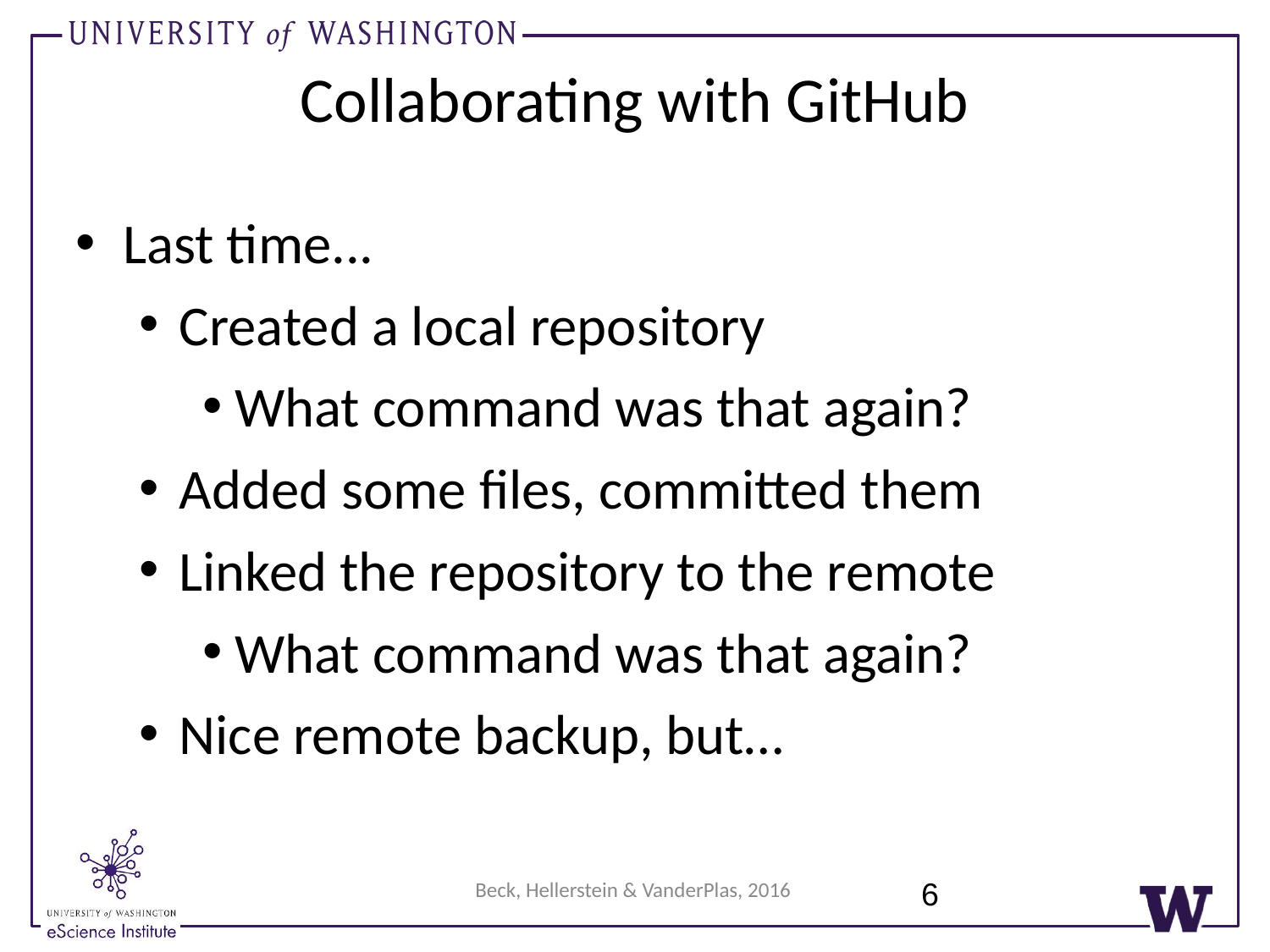

Collaborating with GitHub
Last time...
Created a local repository
What command was that again?
Added some files, committed them
Linked the repository to the remote
What command was that again?
Nice remote backup, but…
6
Beck, Hellerstein & VanderPlas, 2016